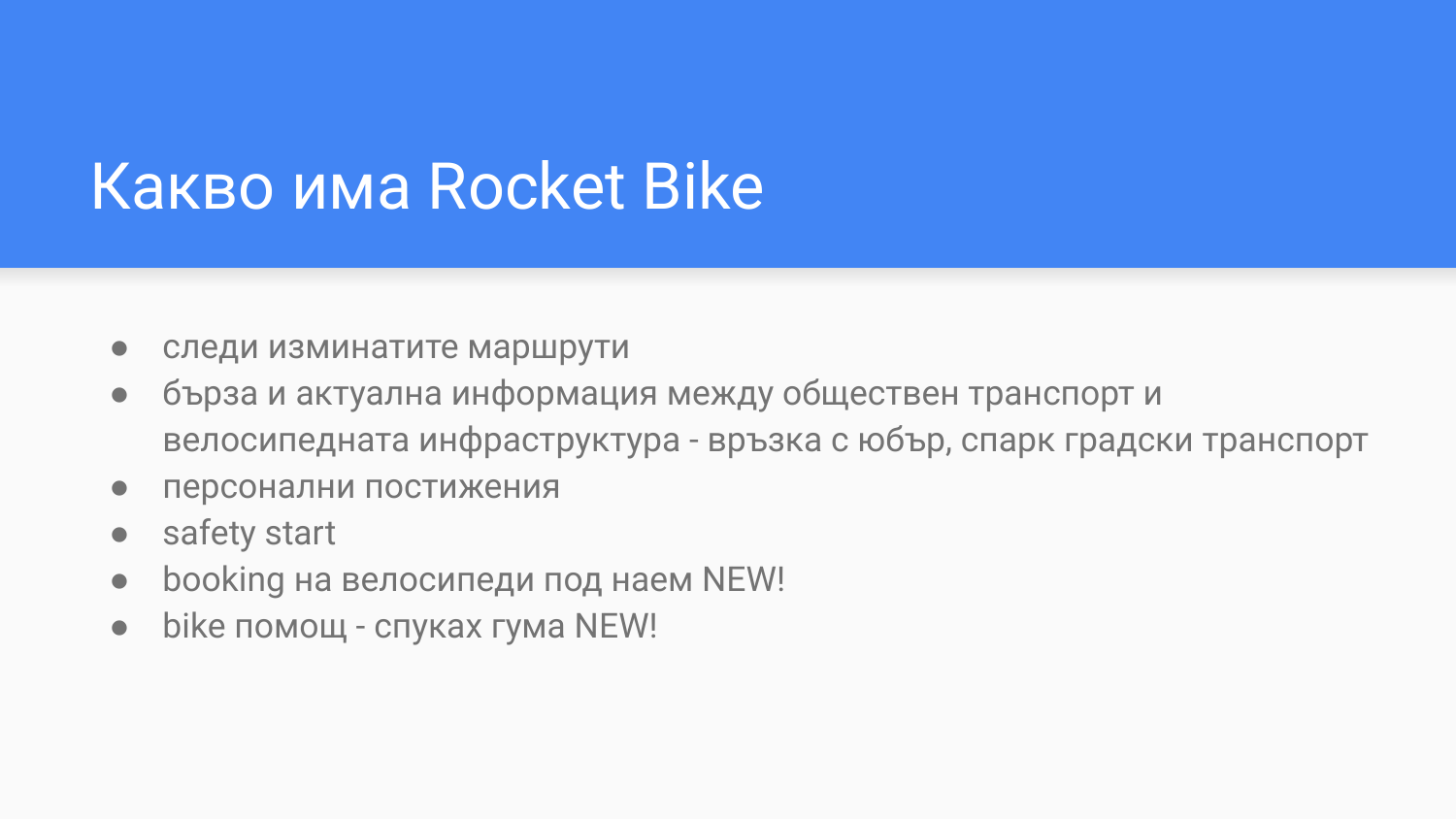

# Какво има Rocket Bike
следи изминатите маршрути
бърза и актуална информация между обществен транспорт и велосипедната инфраструктура - връзка с юбър, спарк градски транспорт
персонални постижения
safety start
booking на велосипеди под наем NEW!
bike помощ - спуках гума NEW!